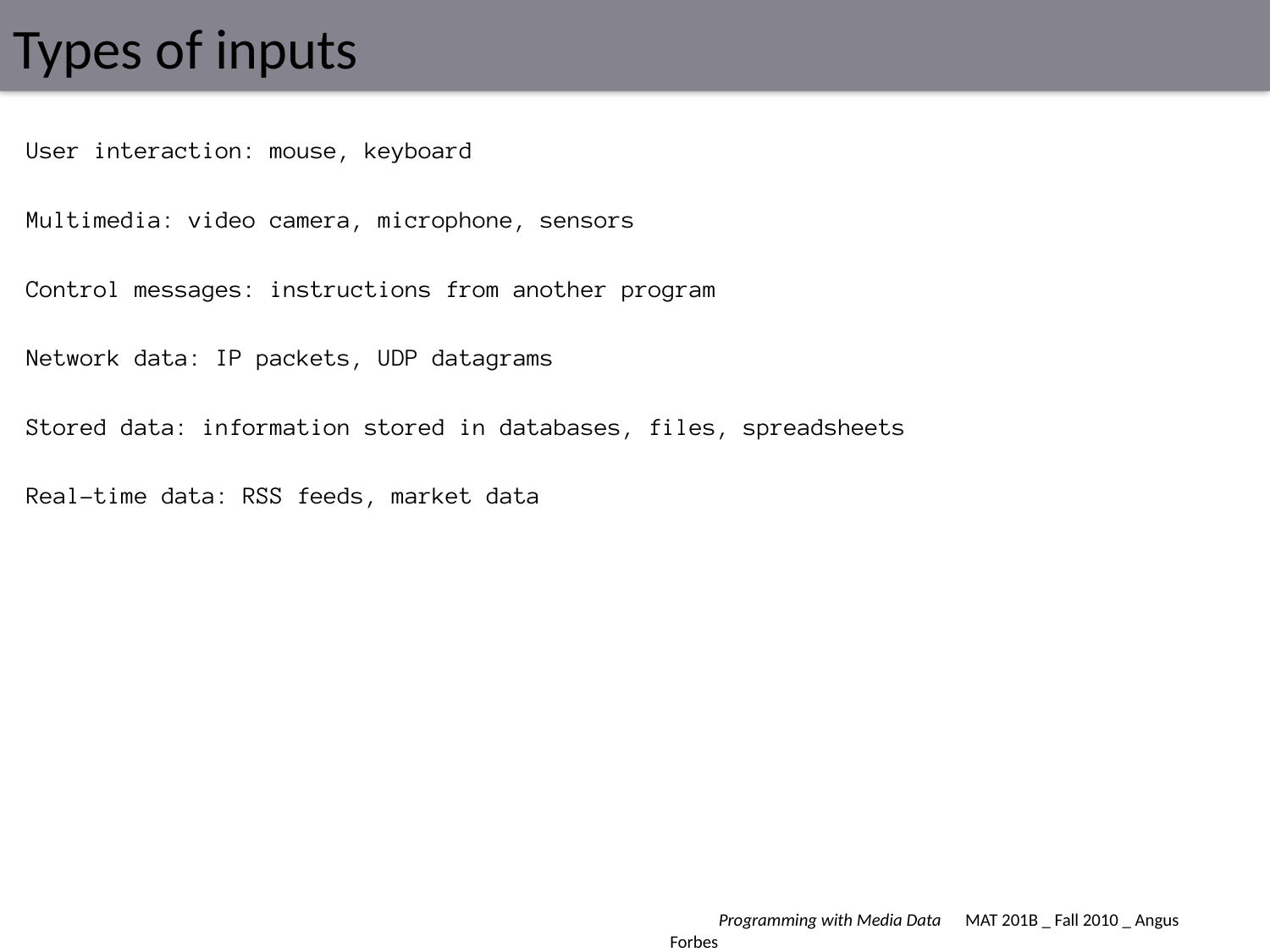

# Types of inputs

User interaction: mouse, keyboard

Multimedia: video camera, microphone, sensors

Control messages: instructions from another program

Network data: IP packets, UDP datagrams

Stored data: information stored in databases, files, spreadsheets

Real-time data: RSS feeds, market data